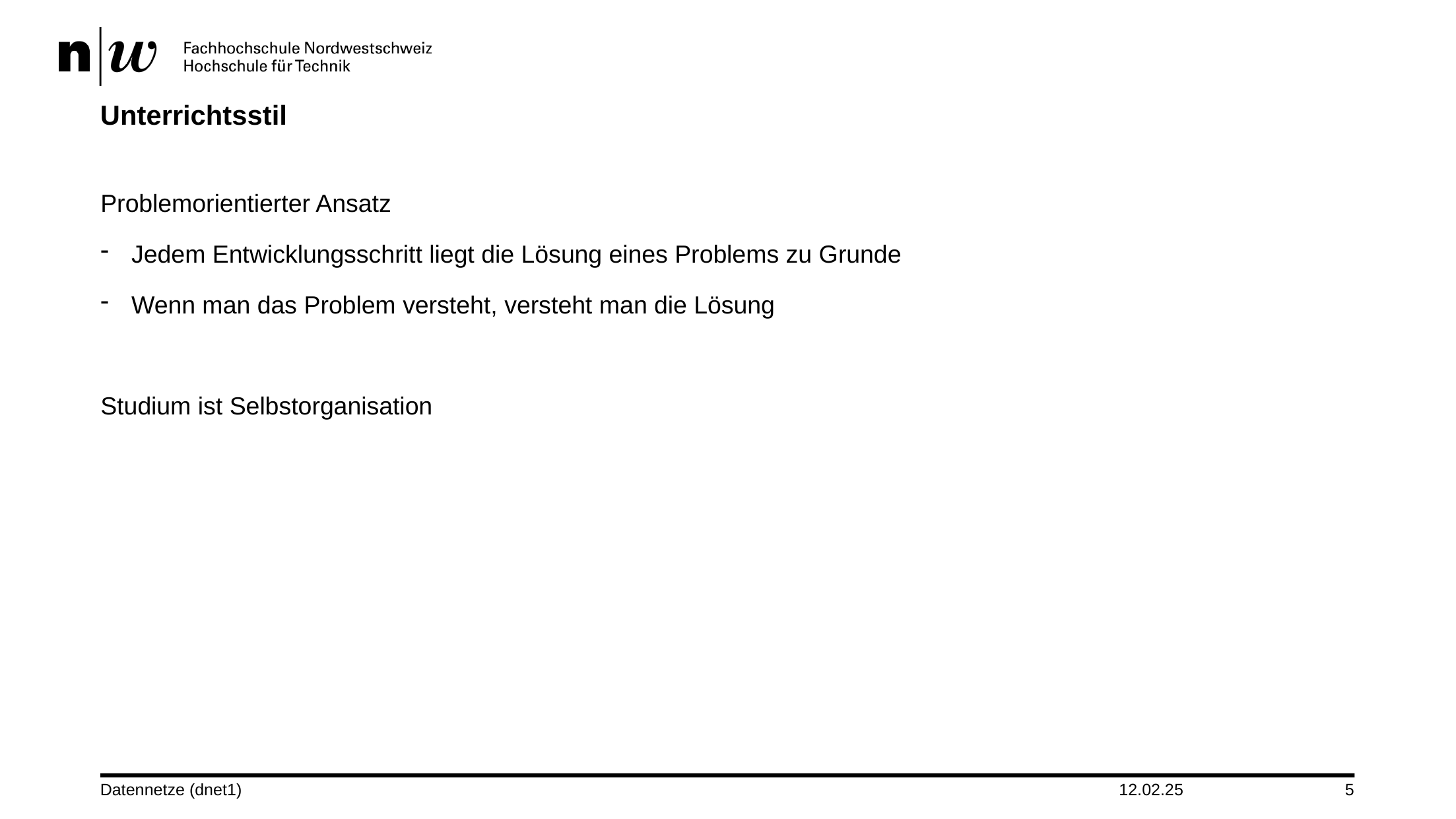

# Unterrichtsstil
Problemorientierter Ansatz
Jedem Entwicklungsschritt liegt die Lösung eines Problems zu Grunde
Wenn man das Problem versteht, versteht man die Lösung

Studium ist Selbstorganisation
Datennetze (dnet1)
12.02.25
5